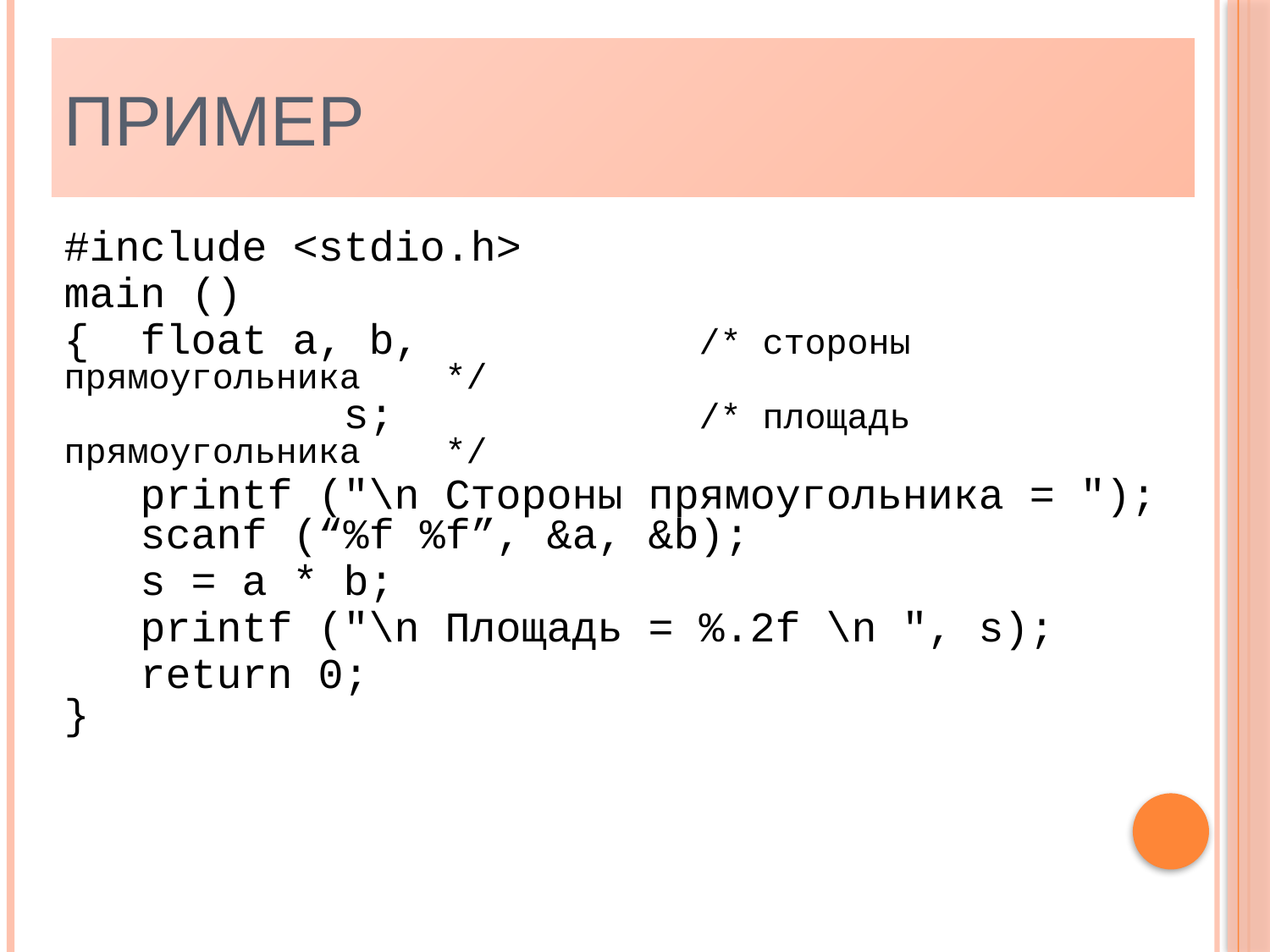

Пример
#include <stdio.h>
main ()
{  float a, b,			/* стороны прямоугольника 	*/
           s;			/* площадь прямоугольника	*/
   printf ("\n Стороны прямоугольника = ");
   scanf (“%f %f”, &a, &b);
   s = a * b;
   printf ("\n Площадь = %.2f \n ", s);
   return 0;
}